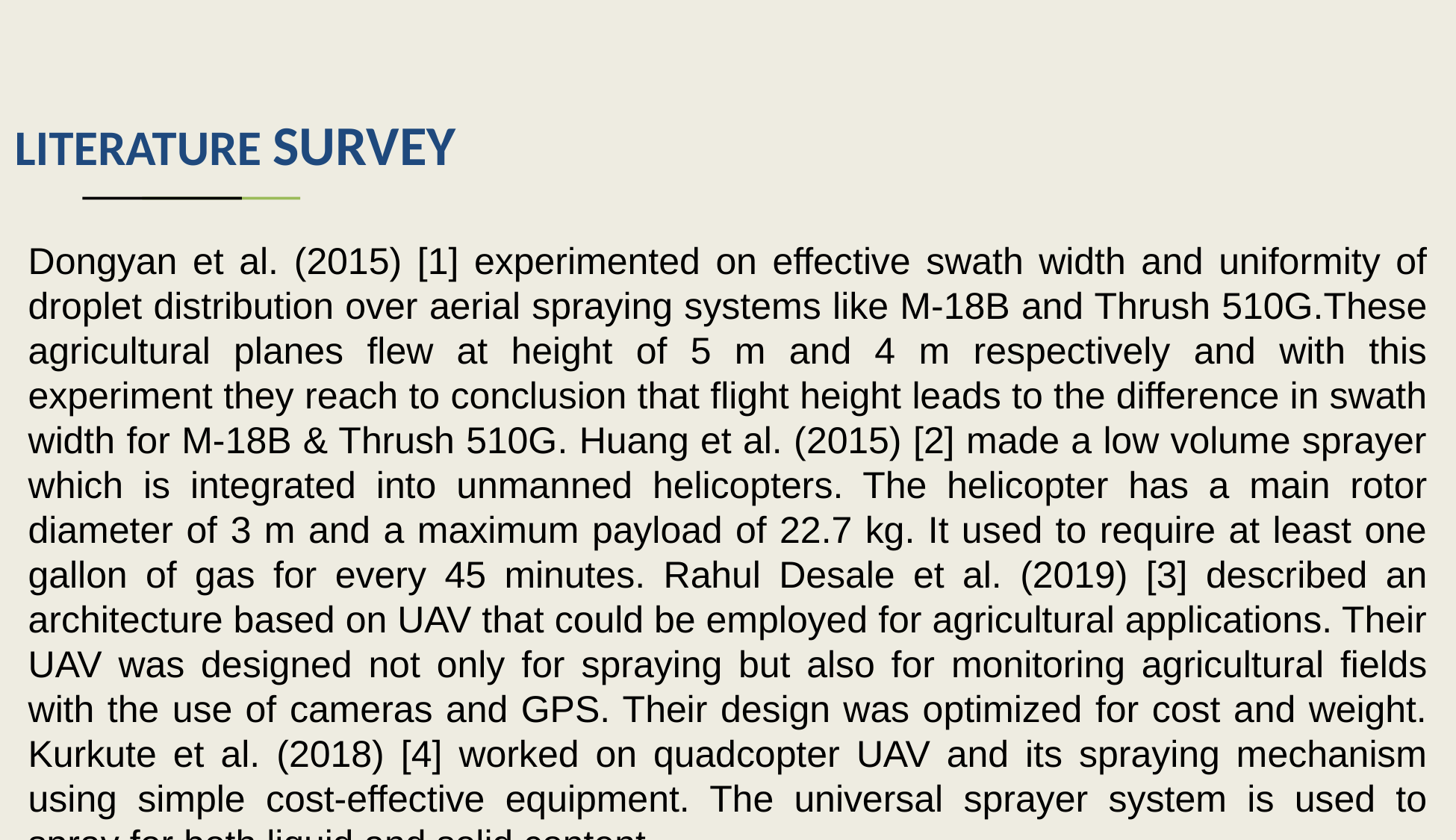

# LITERATURE SURVEY

Dongyan et al. (2015) [1] experimented on effective swath width and uniformity of droplet distribution over aerial spraying systems like M-18B and Thrush 510G.These agricultural planes flew at height of 5 m and 4 m respectively and with this experiment they reach to conclusion that flight height leads to the difference in swath width for M-18B & Thrush 510G. Huang et al. (2015) [2] made a low volume sprayer which is integrated into unmanned helicopters. The helicopter has a main rotor diameter of 3 m and a maximum payload of 22.7 kg. It used to require at least one gallon of gas for every 45 minutes. Rahul Desale et al. (2019) [3] described an architecture based on UAV that could be employed for agricultural applications. Their UAV was designed not only for spraying but also for monitoring agricultural fields with the use of cameras and GPS. Their design was optimized for cost and weight. Kurkute et al. (2018) [4] worked on quadcopter UAV and its spraying mechanism using simple cost-effective equipment. The universal sprayer system is used to spray for both liquid and solid content.